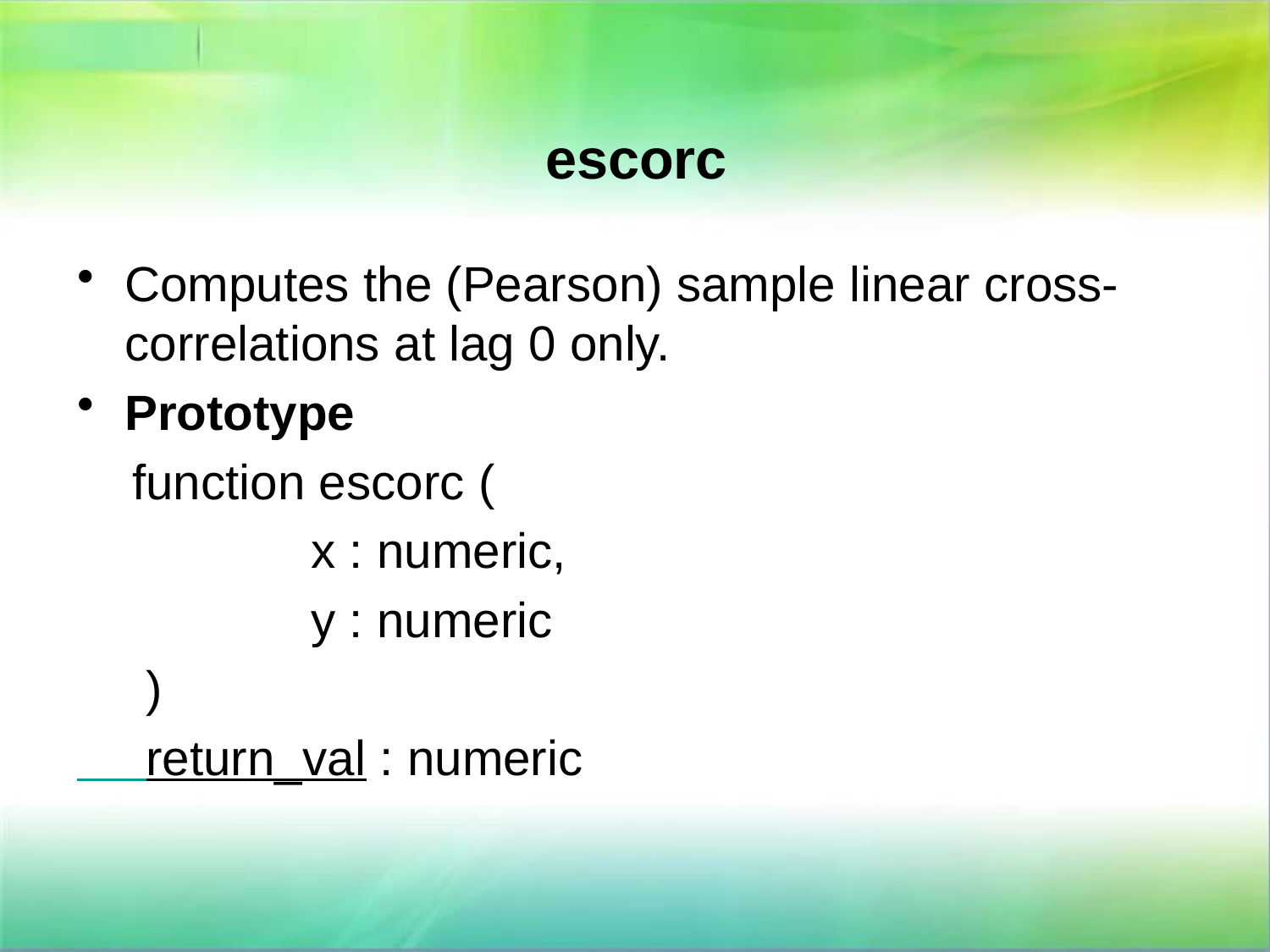

# escorc
Computes the (Pearson) sample linear cross-correlations at lag 0 only.
Prototype
    function escorc (
                 x : numeric,
                 y : numeric
     )
     return_val : numeric